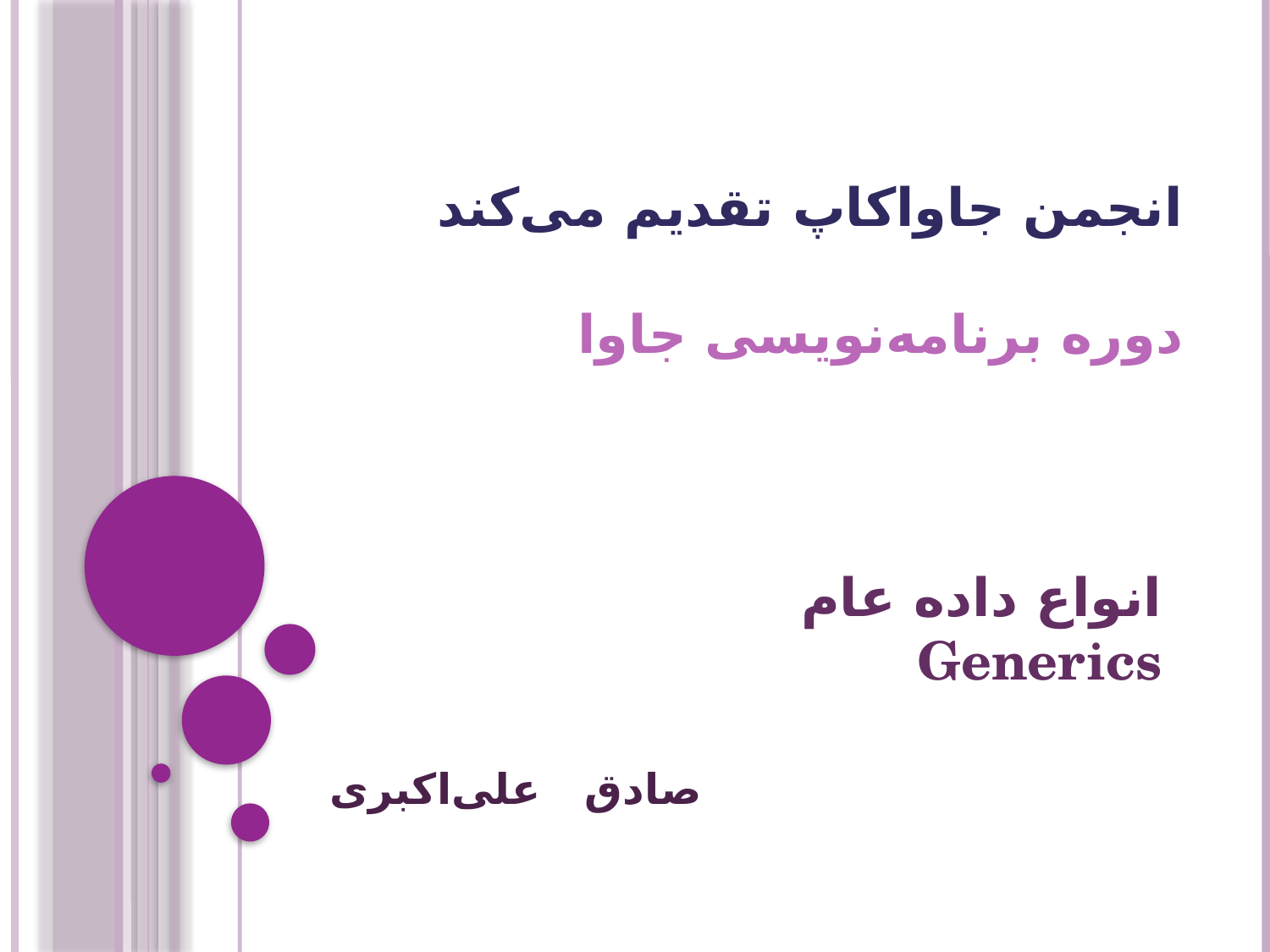

انجمن جاواکاپ تقدیم می‌کند

دوره برنامه‌نويسی جاوا
# انواع داده عام Generics

صادق   علی‌اکبری